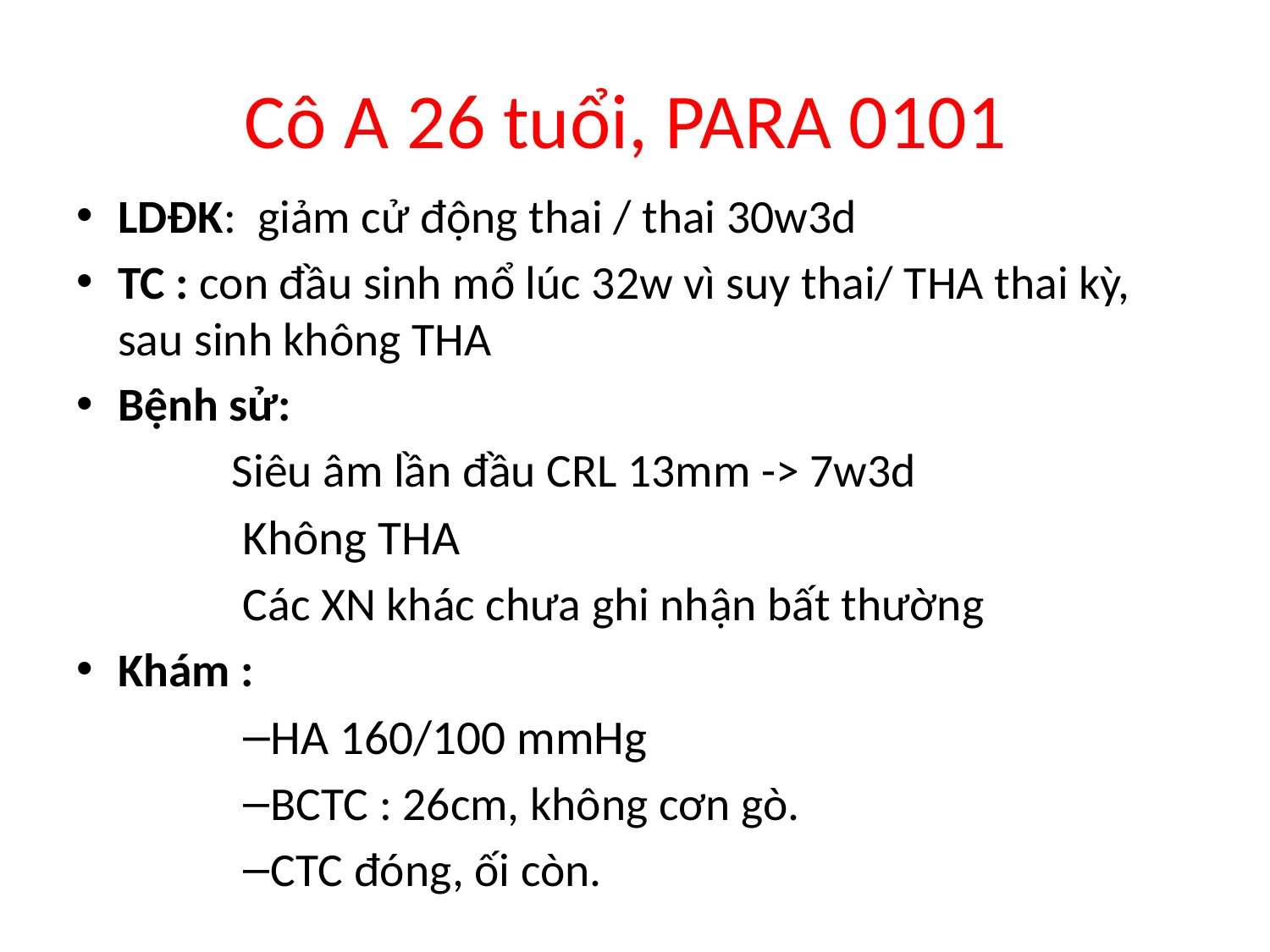

# Cô A 26 tuổi, PARA 0101
LDĐK:  giảm cử động thai / thai 30w3d
TC : con đầu sinh mổ lúc 32w vì suy thai/ THA thai kỳ, sau sinh không THA
Bệnh sử:
 	     Siêu âm lần đầu CRL 13mm -> 7w3d
Không THA
Các XN khác chưa ghi nhận bất thường
Khám :
HA 160/100 mmHg
BCTC : 26cm, không cơn gò.
CTC đóng, ối còn.